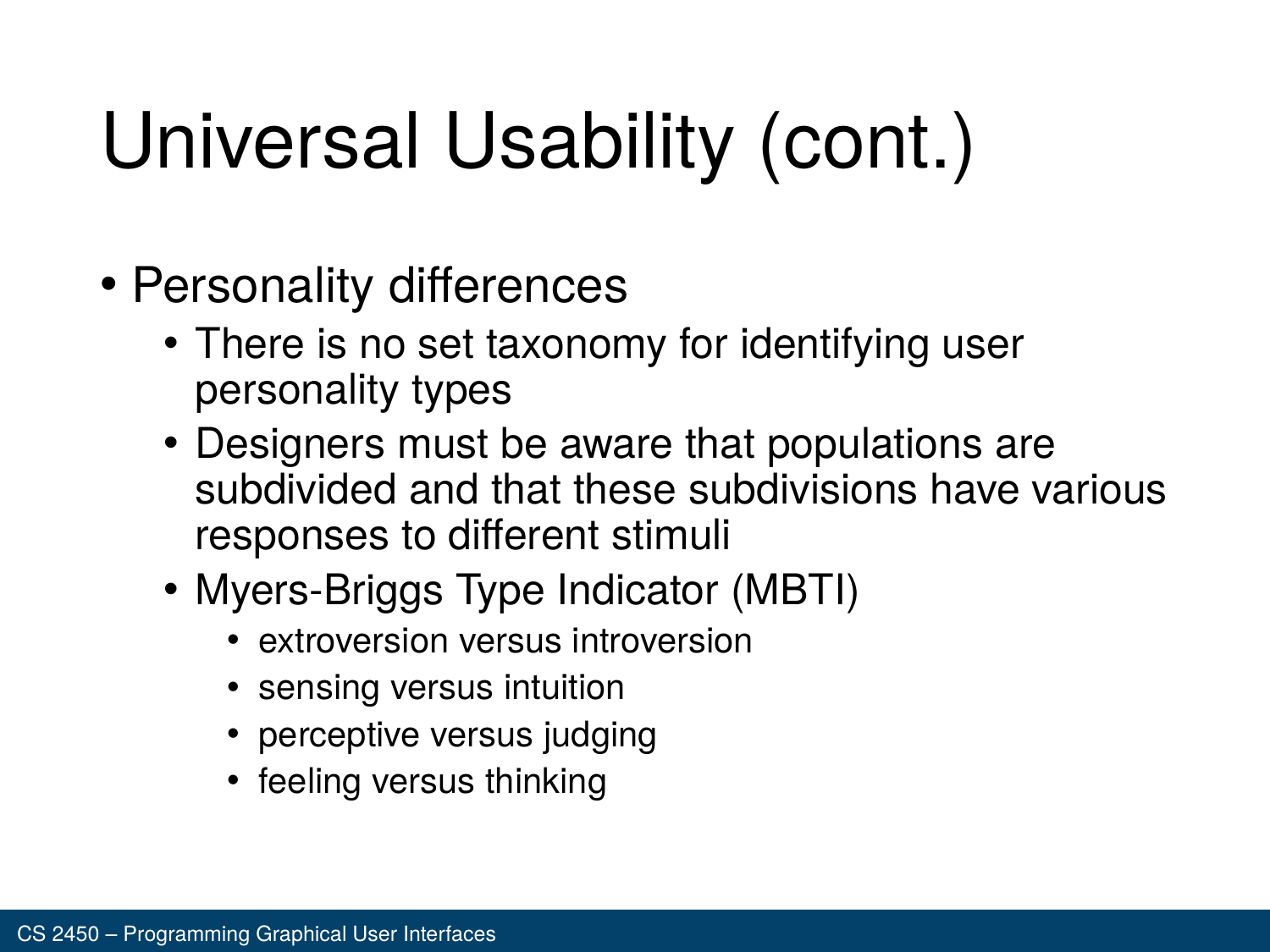

# Universal Usability (cont.)
Personality differences
There is no set taxonomy for identifying user personality types
Designers must be aware that populations are subdivided and that these subdivisions have various responses to different stimuli
Myers-Briggs Type Indicator (MBTI)
extroversion versus introversion
sensing versus intuition
perceptive versus judging
feeling versus thinking